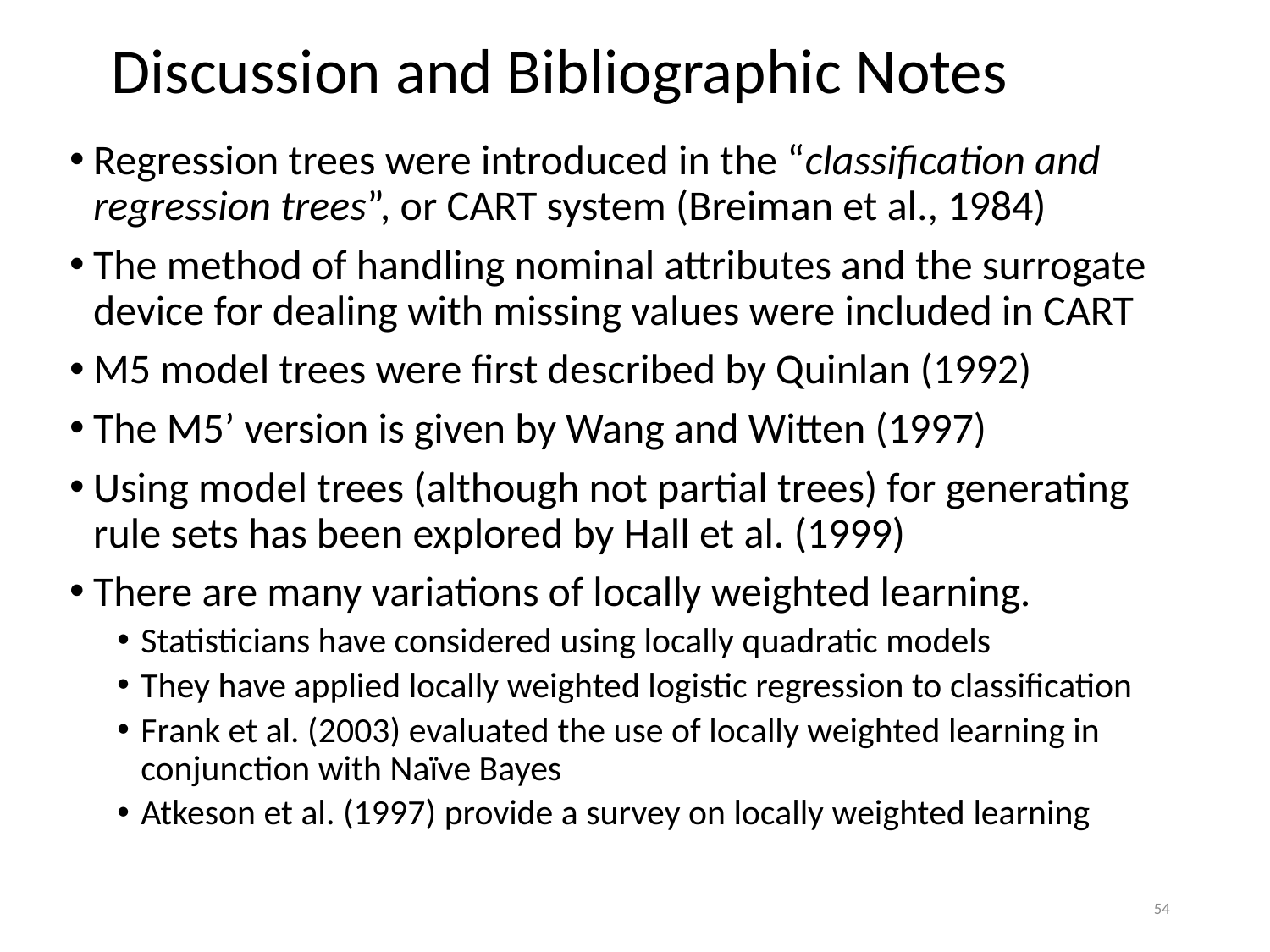

# Discussion and Bibliographic Notes
Regression trees were introduced in the “classification and regression trees”, or CART system (Breiman et al., 1984)
The method of handling nominal attributes and the surrogate device for dealing with missing values were included in CART
M5 model trees were first described by Quinlan (1992)
The M5’ version is given by Wang and Witten (1997)
Using model trees (although not partial trees) for generating rule sets has been explored by Hall et al. (1999)
There are many variations of locally weighted learning.
Statisticians have considered using locally quadratic models
They have applied locally weighted logistic regression to classification
Frank et al. (2003) evaluated the use of locally weighted learning in conjunction with Naïve Bayes
Atkeson et al. (1997) provide a survey on locally weighted learning

54